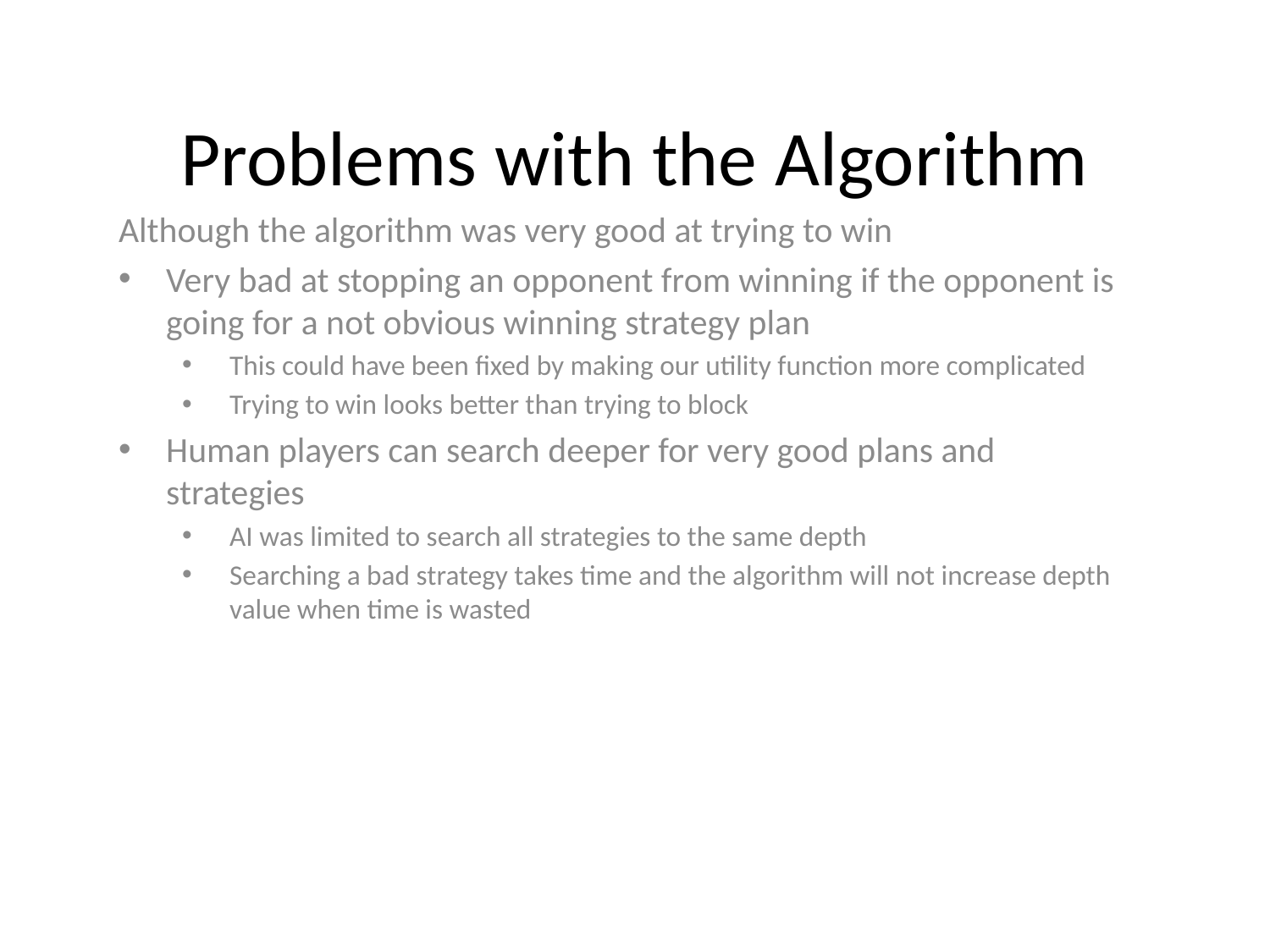

# Problems with the Algorithm
Although the algorithm was very good at trying to win
Very bad at stopping an opponent from winning if the opponent is going for a not obvious winning strategy plan
This could have been fixed by making our utility function more complicated
Trying to win looks better than trying to block
Human players can search deeper for very good plans and strategies
AI was limited to search all strategies to the same depth
Searching a bad strategy takes time and the algorithm will not increase depth value when time is wasted